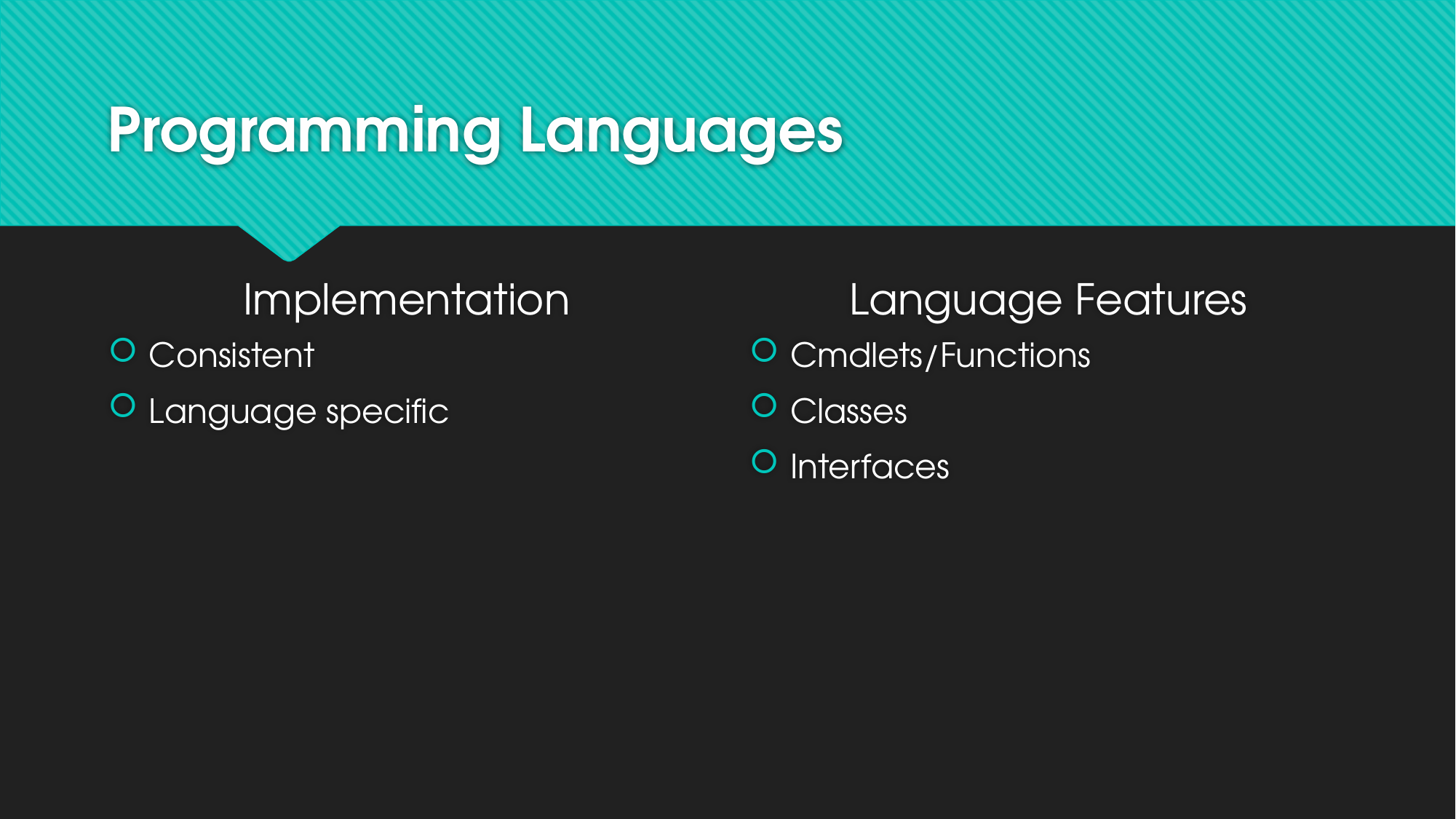

# Programming Languages
Implementation
Language Features
Consistent
Language specific

Cmdlets/Functions
Classes
Interfaces